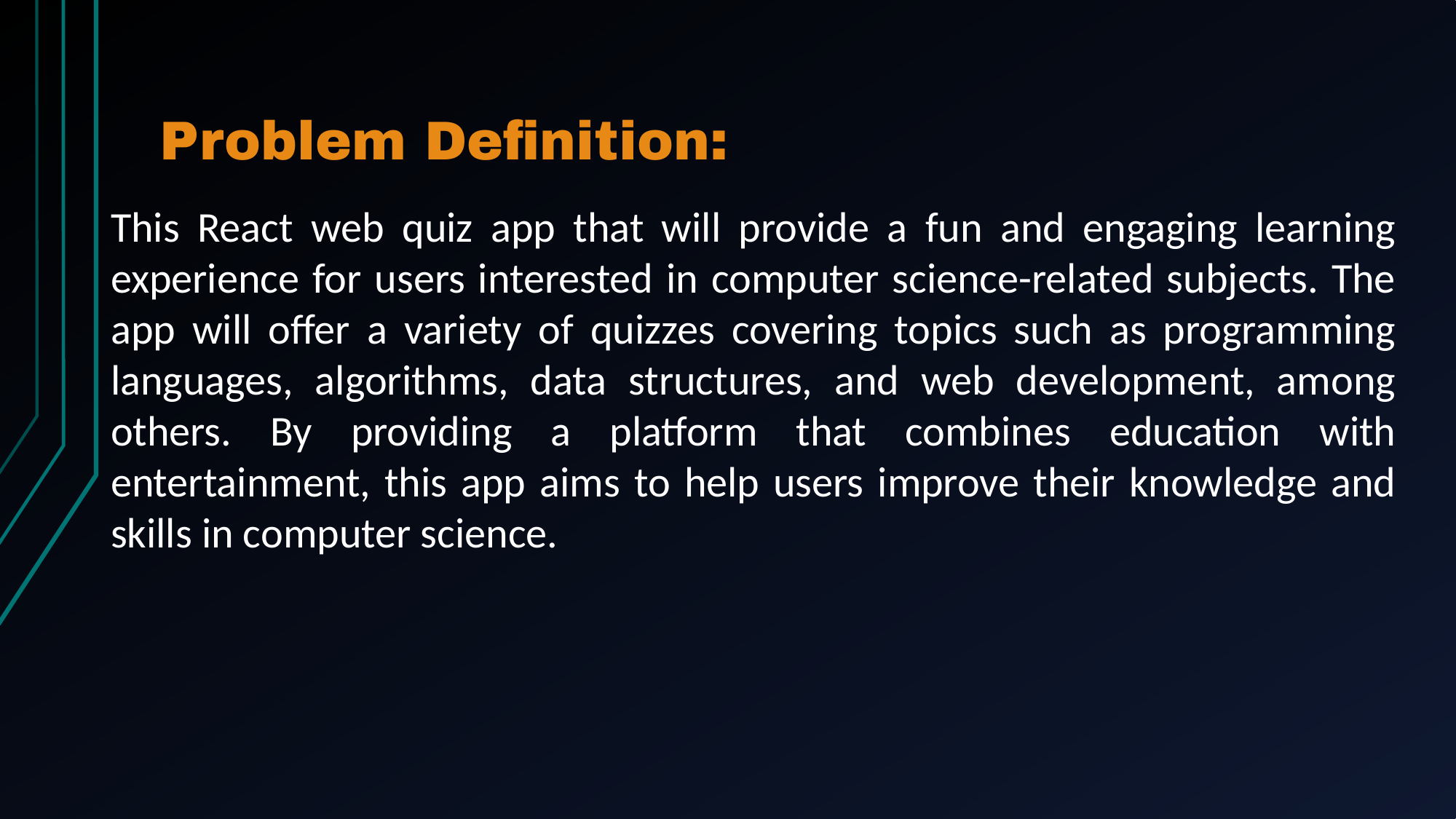

# Problem Definition:
This React web quiz app that will provide a fun and engaging learning experience for users interested in computer science-related subjects. The app will offer a variety of quizzes covering topics such as programming languages, algorithms, data structures, and web development, among others. By providing a platform that combines education with entertainment, this app aims to help users improve their knowledge and skills in computer science.